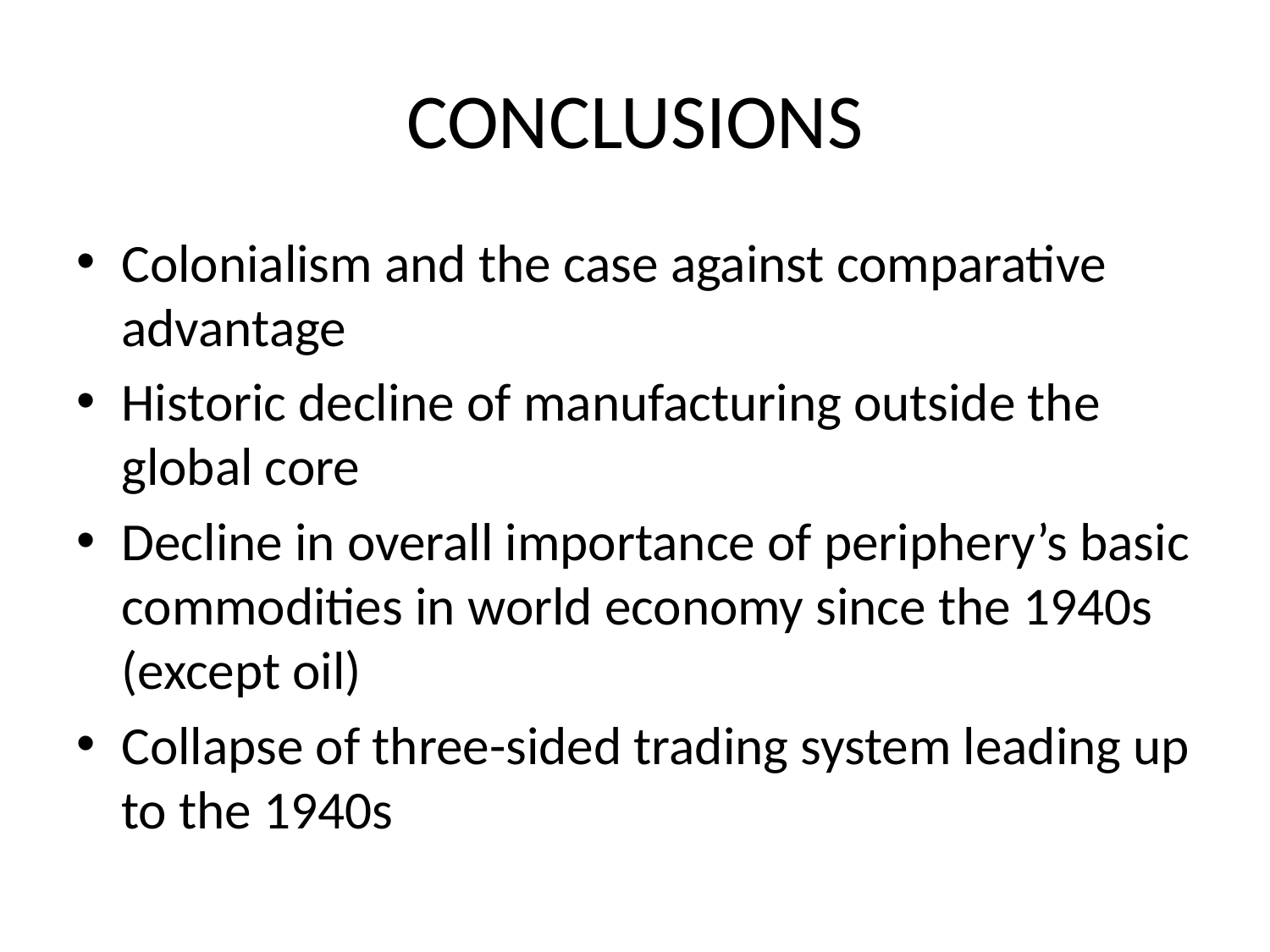

# CONCLUSIONS
Colonialism and the case against comparative advantage
Historic decline of manufacturing outside the global core
Decline in overall importance of periphery’s basic commodities in world economy since the 1940s (except oil)
Collapse of three-sided trading system leading up to the 1940s